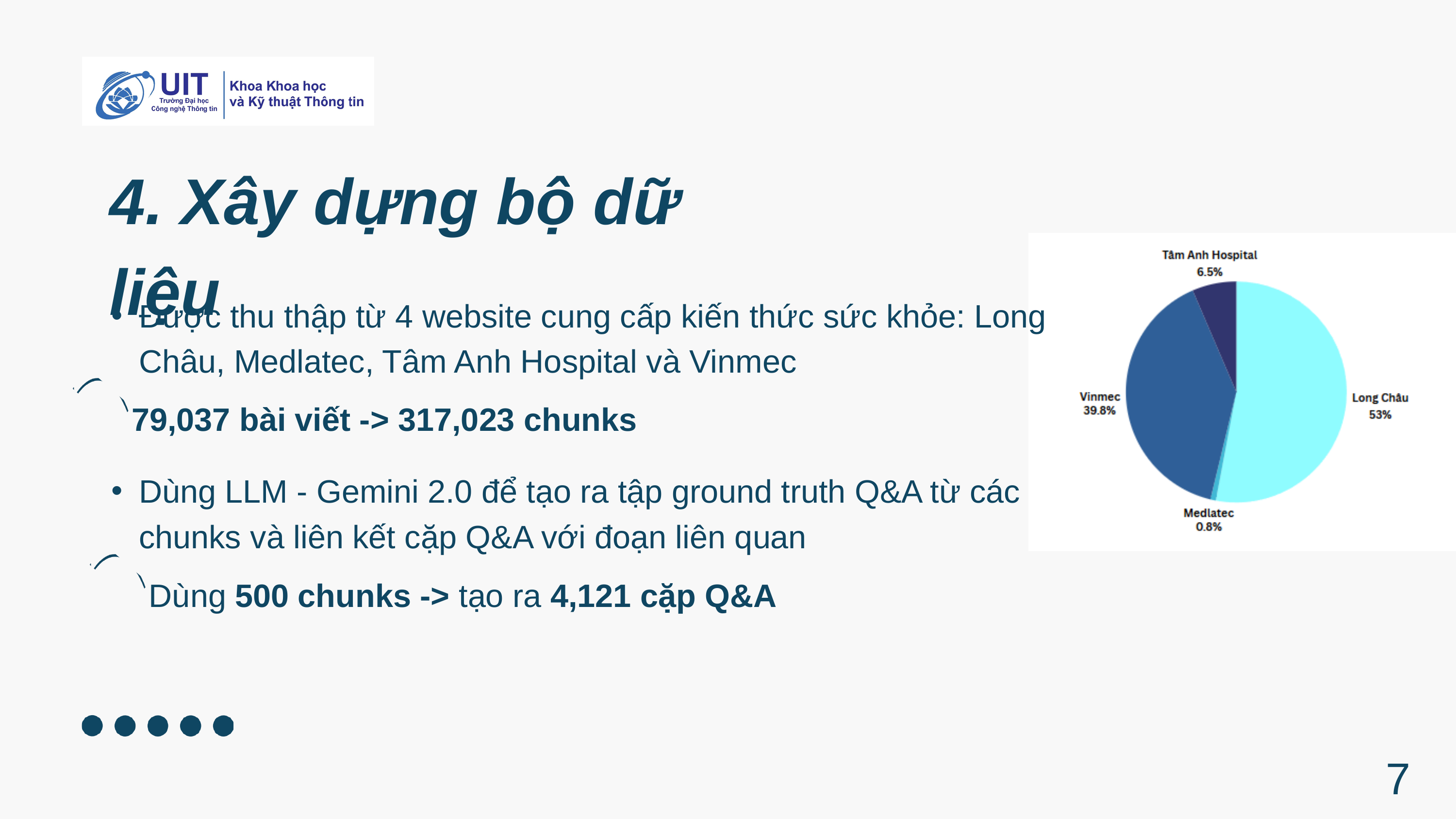

4. Xây dựng bộ dữ liệu

Được thu thập từ 4 website cung cấp kiến thức sức khỏe: Long Châu, Medlatec, Tâm Anh Hospital và Vinmec

79,037 bài viết -> 317,023 chunks
Dùng LLM - Gemini 2.0 để tạo ra tập ground truth Q&A từ các chunks và liên kết cặp Q&A với đoạn liên quan

Dùng 500 chunks -> tạo ra 4,121 cặp Q&A

7